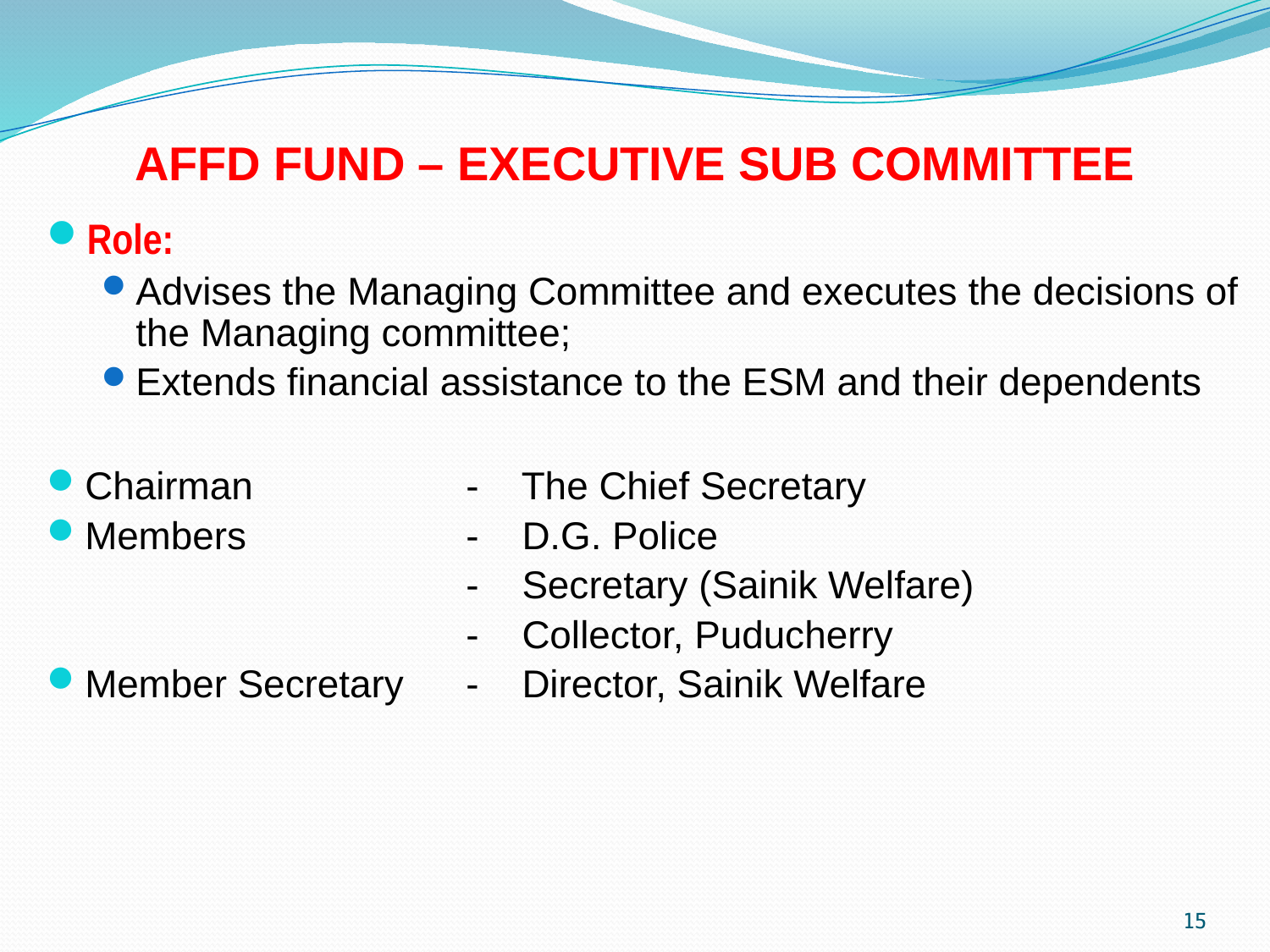

# AFFD FUND – EXECUTIVE SUB COMMITTEE
Role:
Advises the Managing Committee and executes the decisions of the Managing committee;
Extends financial assistance to the ESM and their dependents

Chairman		-    The Chief Secretary
Members		-    D.G. Police
				-    Secretary (Sainik Welfare)
				-    Collector, Puducherry
Member Secretary  	-    Director, Sainik Welfare

15